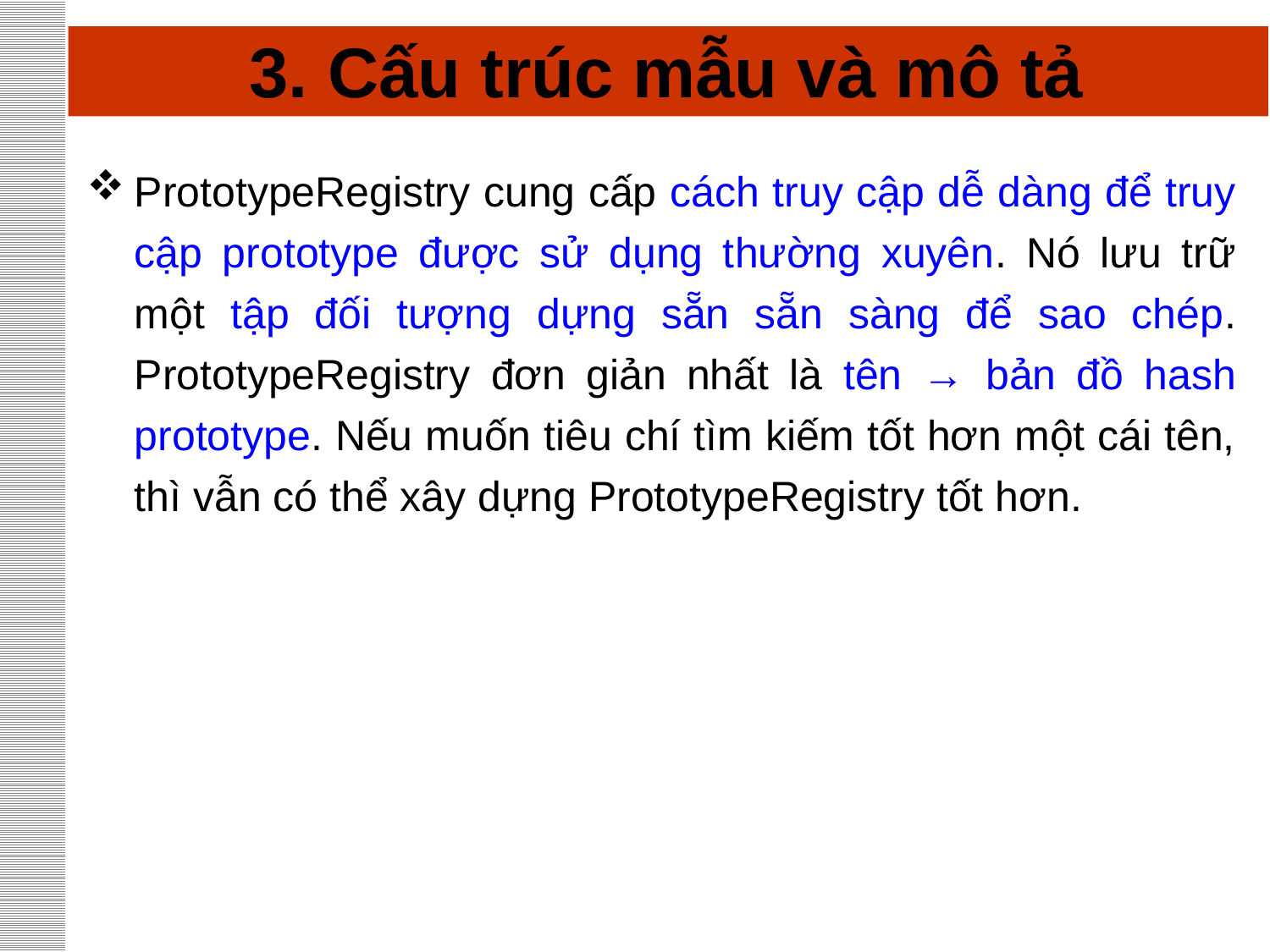

# 3. Cấu trúc mẫu và mô tả
PrototypeRegistry cung cấp cách truy cập dễ dàng để truy cập prototype được sử dụng thường xuyên. Nó lưu trữ một tập đối tượng dựng sẵn sẵn sàng để sao chép. PrototypeRegistry đơn giản nhất là tên → bản đồ hash prototype. Nếu muốn tiêu chí tìm kiếm tốt hơn một cái tên, thì vẫn có thể xây dựng PrototypeRegistry tốt hơn.